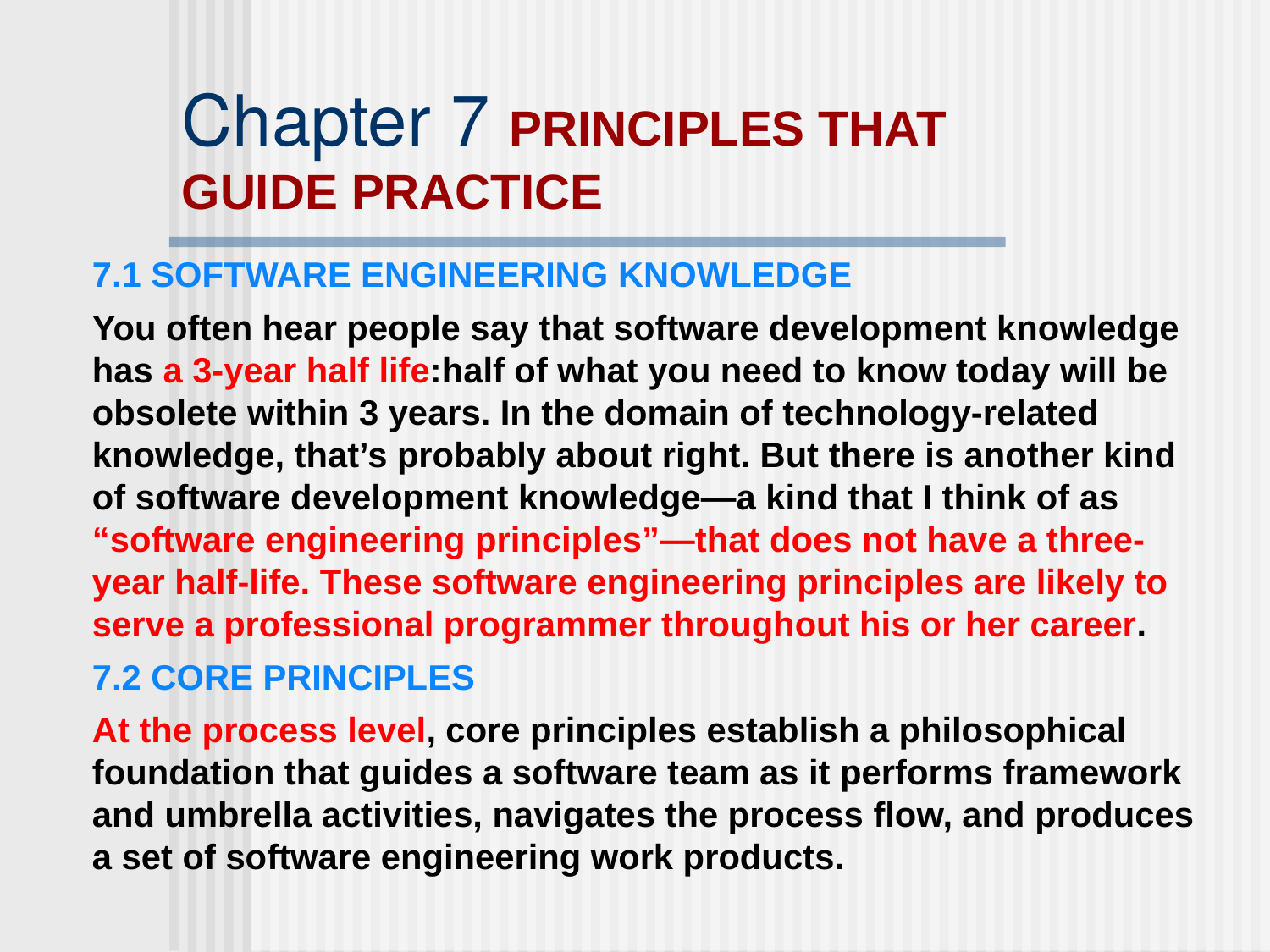

# Chapter 7 PRINCIPLES THAT GUIDE PRACTICE
7.1 SOFTWARE ENGINEERING KNOWLEDGE
You often hear people say that software development knowledge has a 3-year half life:half of what you need to know today will be obsolete within 3 years. In the domain of technology-related knowledge, that’s probably about right. But there is another kind of software development knowledge—a kind that I think of as “software engineering principles”—that does not have a three-year half-life. These software engineering principles are likely to serve a professional programmer throughout his or her career.
7.2 CORE PRINCIPLES
At the process level, core principles establish a philosophical foundation that guides a software team as it performs framework and umbrella activities, navigates the process flow, and produces a set of software engineering work products.
2